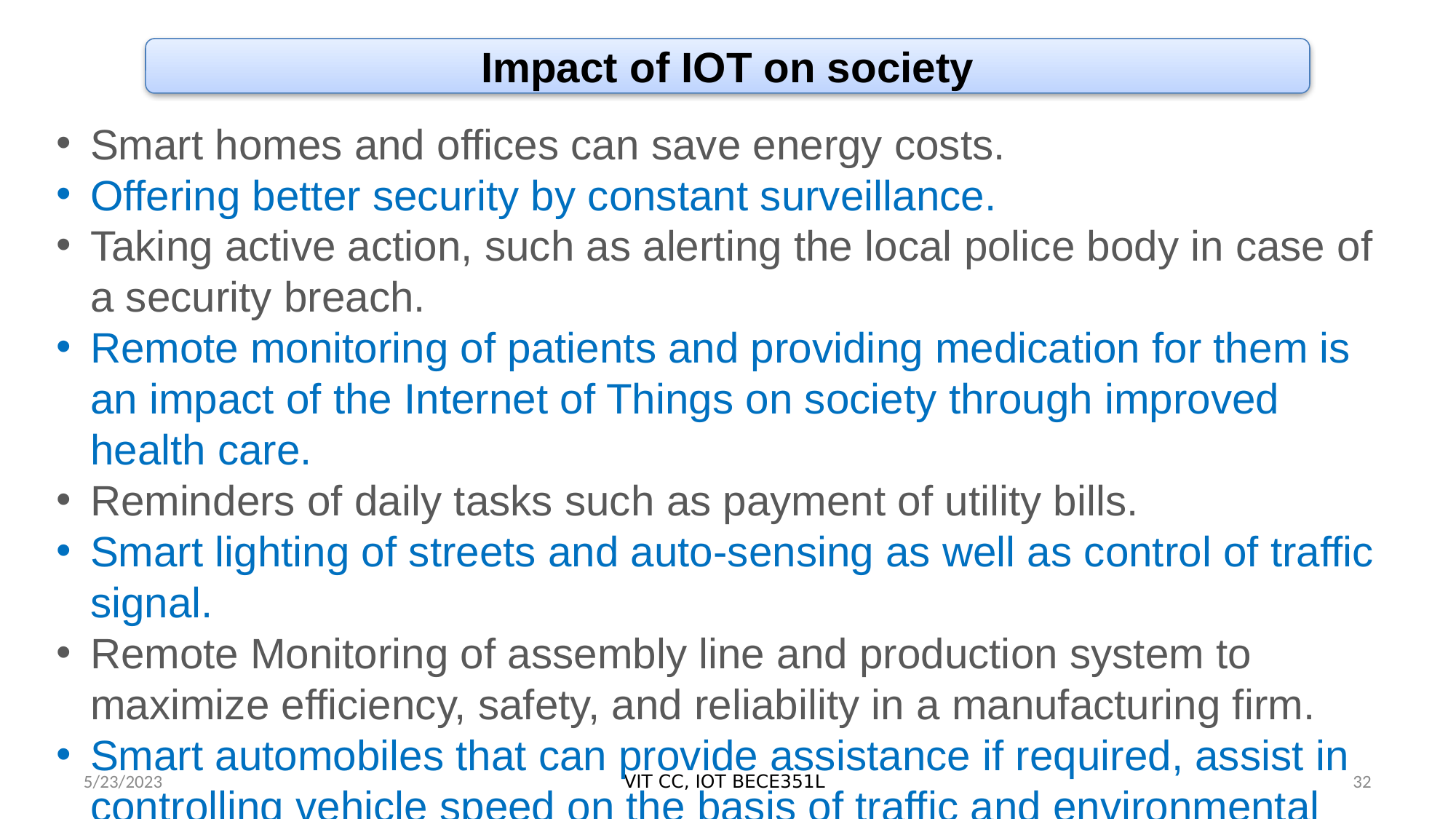

Impact of IOT on society
Smart homes and offices can save energy costs.
Offering better security by constant surveillance.
Taking active action, such as alerting the local police body in case of a security breach.
Remote monitoring of patients and providing medication for them is an impact of the Internet of Things on society through improved health care.
Reminders of daily tasks such as payment of utility bills.
Smart lighting of streets and auto-sensing as well as control of traffic signal.
Remote Monitoring of assembly line and production system to maximize efficiency, safety, and reliability in a manufacturing firm.
Smart automobiles that can provide assistance if required, assist in controlling vehicle speed on the basis of traffic and environmental conditions.
5/23/2023
VIT CC, IOT BECE351L
32